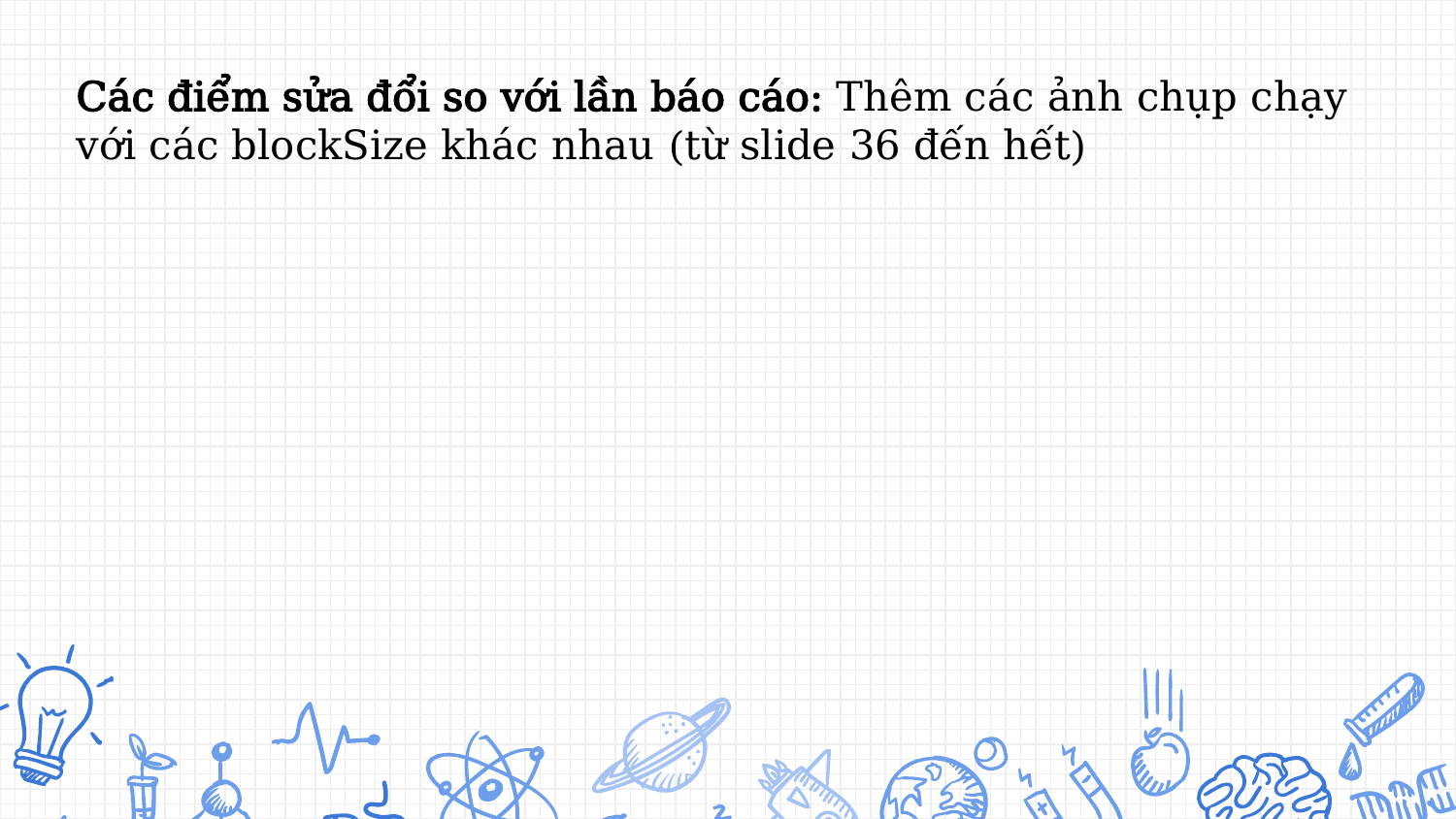

Các điểm sửa đổi so với lần báo cáo: Thêm các ảnh chụp chạy với các blockSize khác nhau (từ slide 36 đến hết)